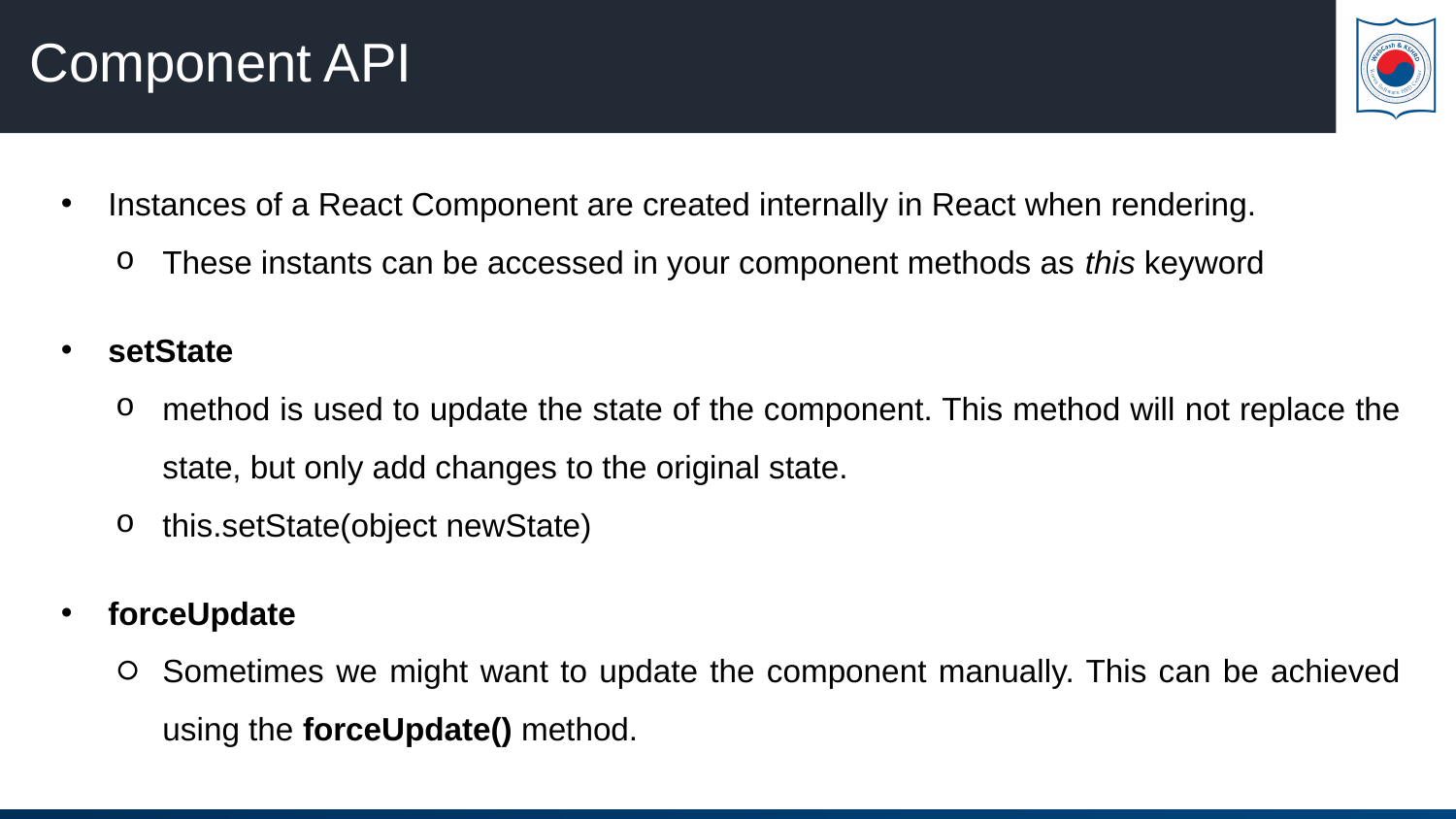

# Component API
Instances of a React Component are created internally in React when rendering.
These instants can be accessed in your component methods as this keyword
setState
method is used to update the state of the component. This method will not replace the state, but only add changes to the original state.
this.setState(object newState)
forceUpdate
Sometimes we might want to update the component manually. This can be achieved using the forceUpdate() method.